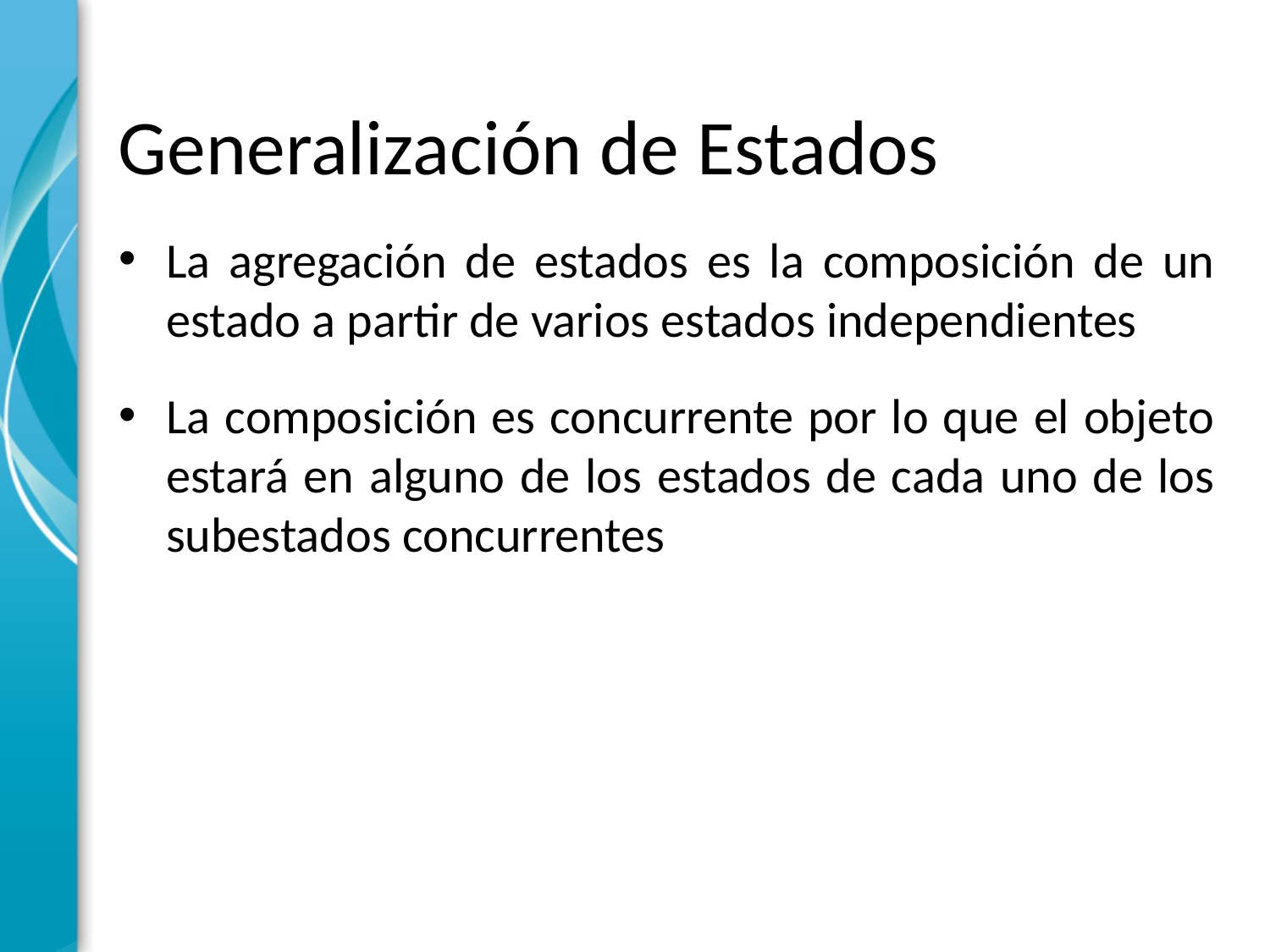

# Generalización de Estados
La agregación de estados es la composición de un estado a partir de varios estados independientes

La composición es concurrente por lo que el objeto estará en alguno de los estados de cada uno de los subestados concurrentes